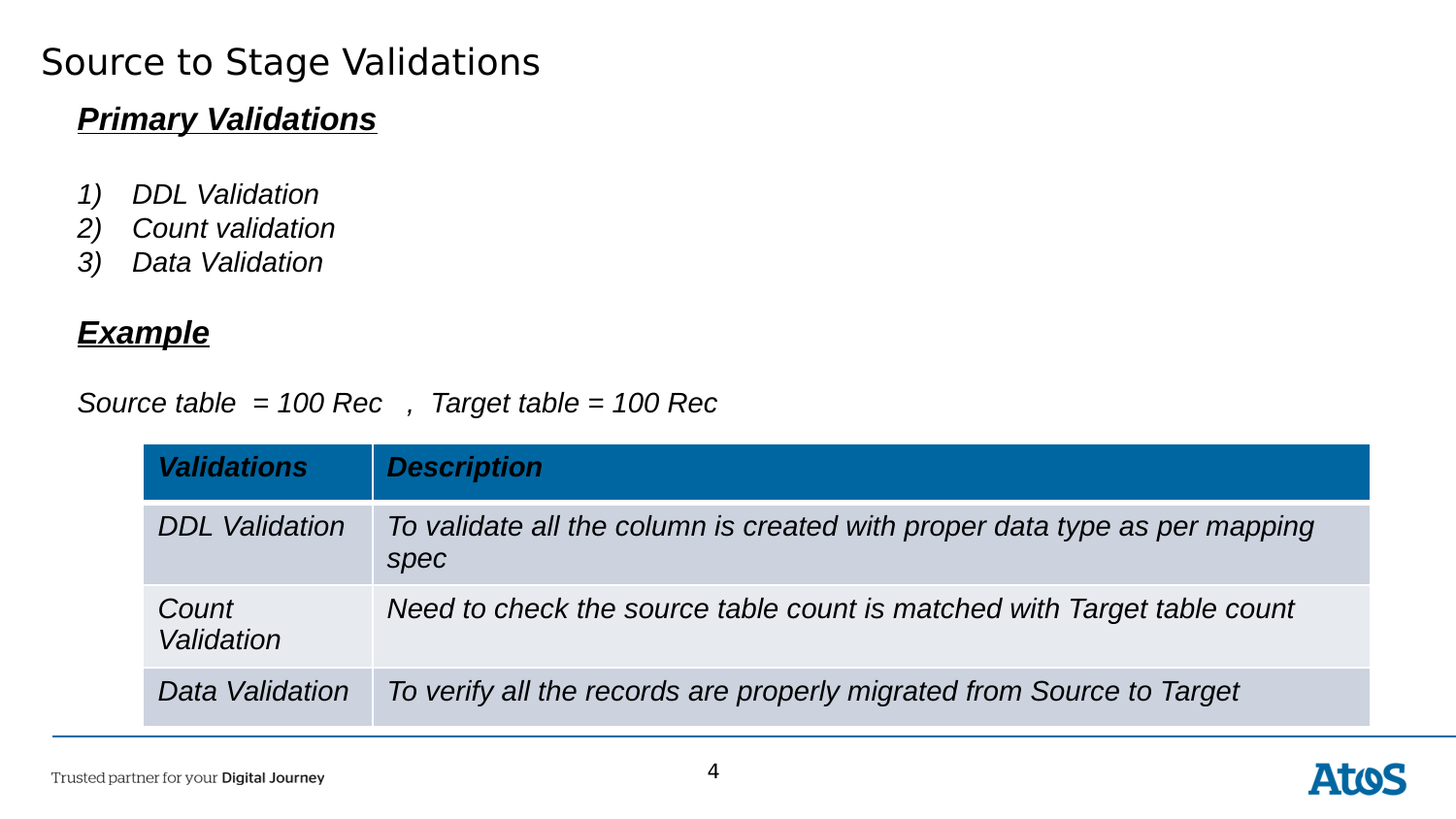

# Source to Stage Validations

Primary Validations

DDL Validation
Count validation
Data Validation

Example

Source table  = 100 Rec   ,  Target table = 100 Rec

| Validations | Description |
| --- | --- |
| DDL Validation | To validate all the column is created with proper data type as per mapping spec |
| Count Validation | Need to check the source table count is matched with Target table count |
| Data Validation | To verify all the records are properly migrated from Source to Target |
4